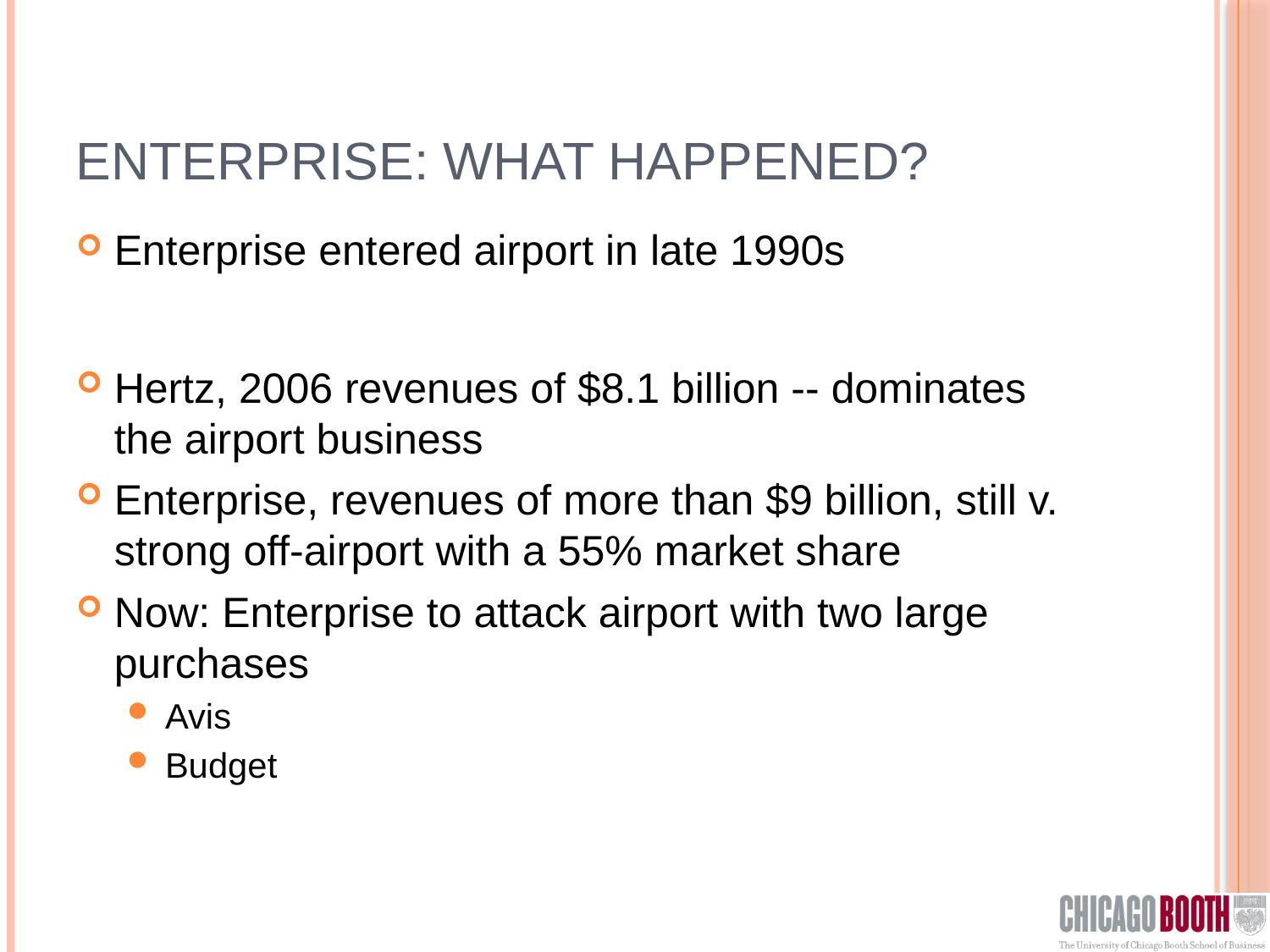

# Enterprise: What happened?
Enterprise entered airport in late 1990s

Hertz, 2006 revenues of $8.1 billion -- dominates the airport business
Enterprise, revenues of more than $9 billion, still v. strong off-airport with a 55% market share
Now: Enterprise to attack airport with two large purchases
Avis
Budget